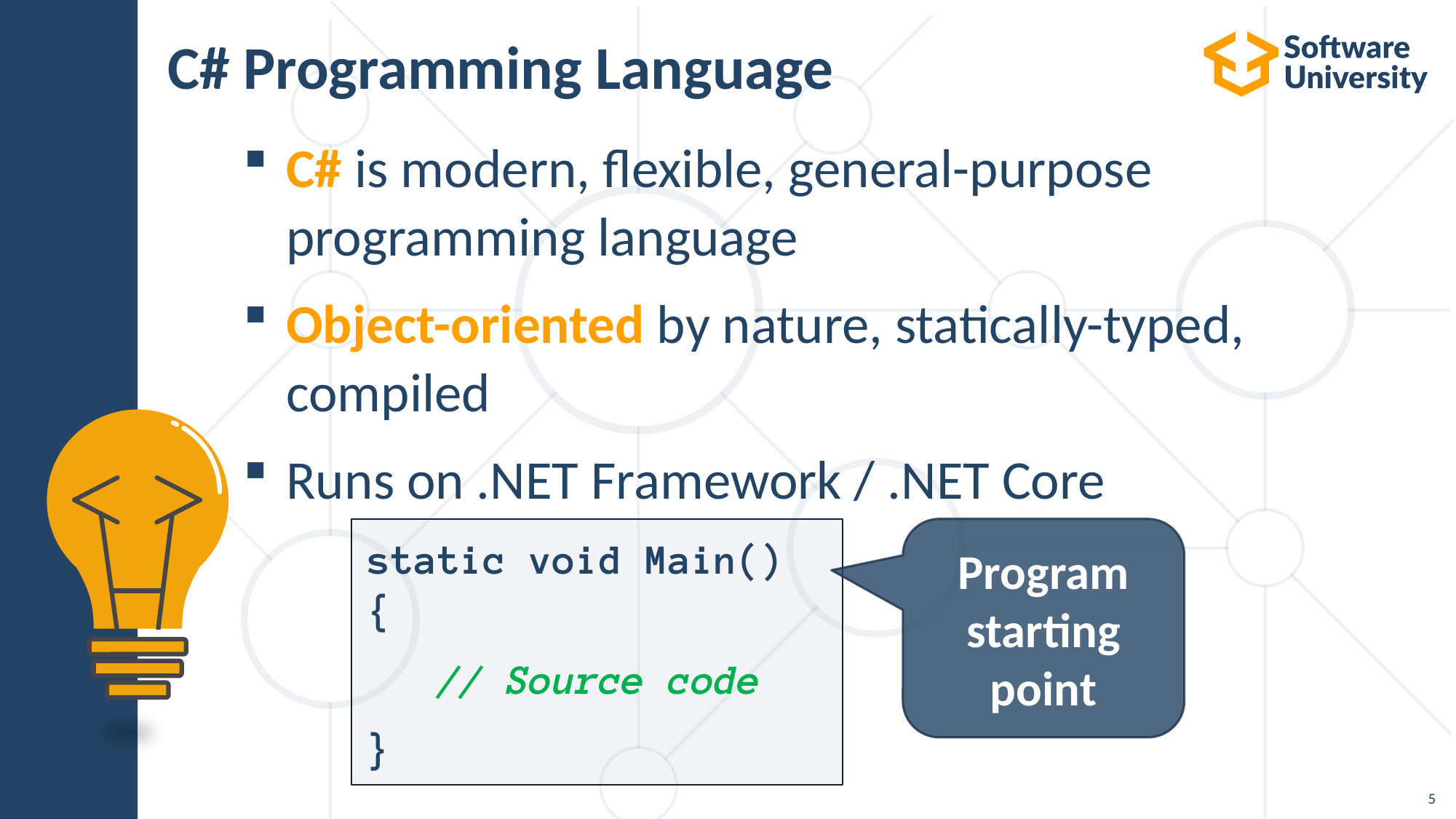

# C# Programming Language
C# is modern, flexible, general-purpose
programming language
Object-oriented by nature, statically-typed, compiled
Runs on .NET Framework / .NET Core

static void Main()
{
   // Source code
}
Program starting point
5